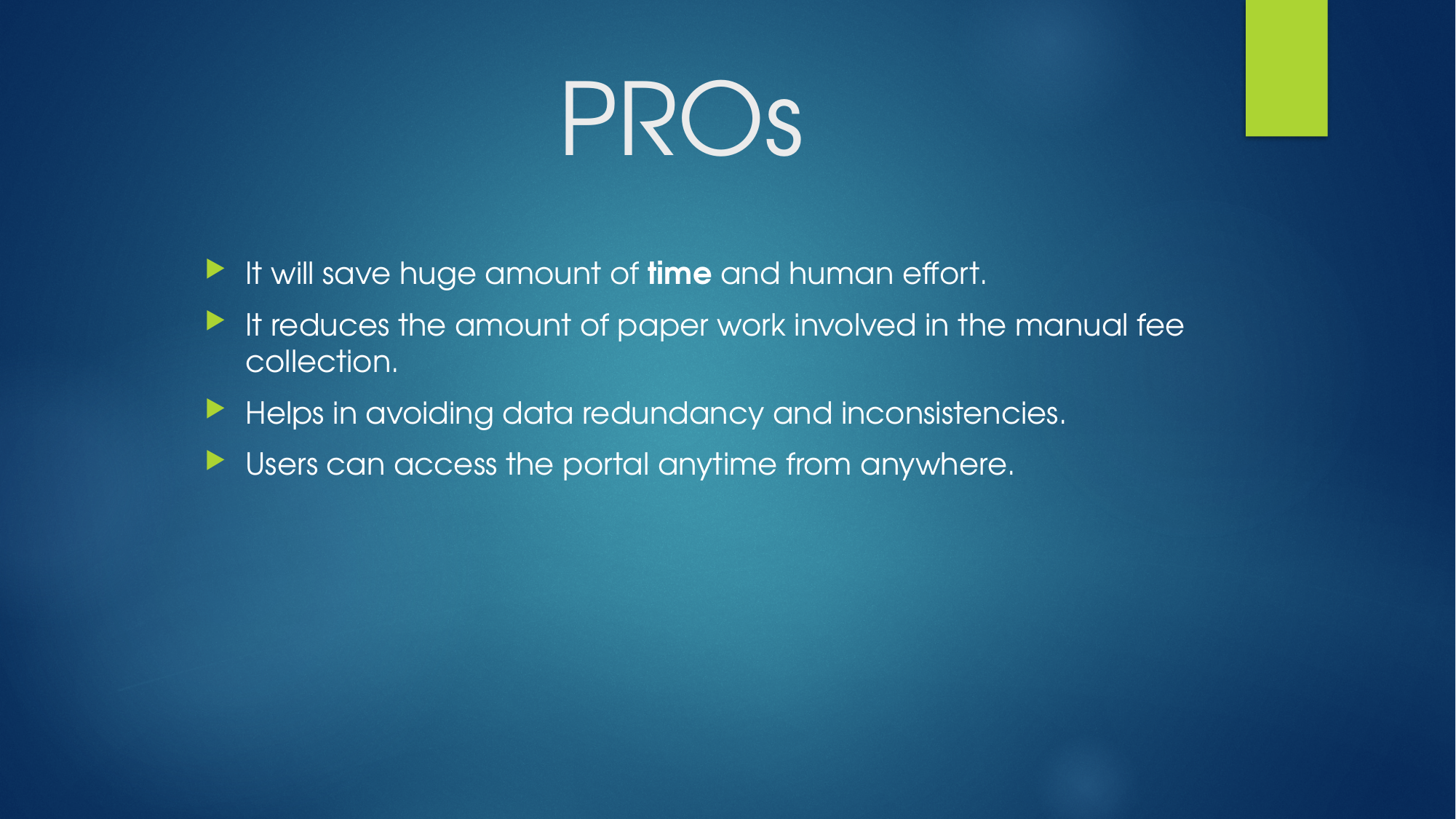

# PROs
It will save huge amount of time and human effort.
It reduces the amount of paper work involved in the manual fee collection.
Helps in avoiding data redundancy and inconsistencies.
Users can access the portal anytime from anywhere.